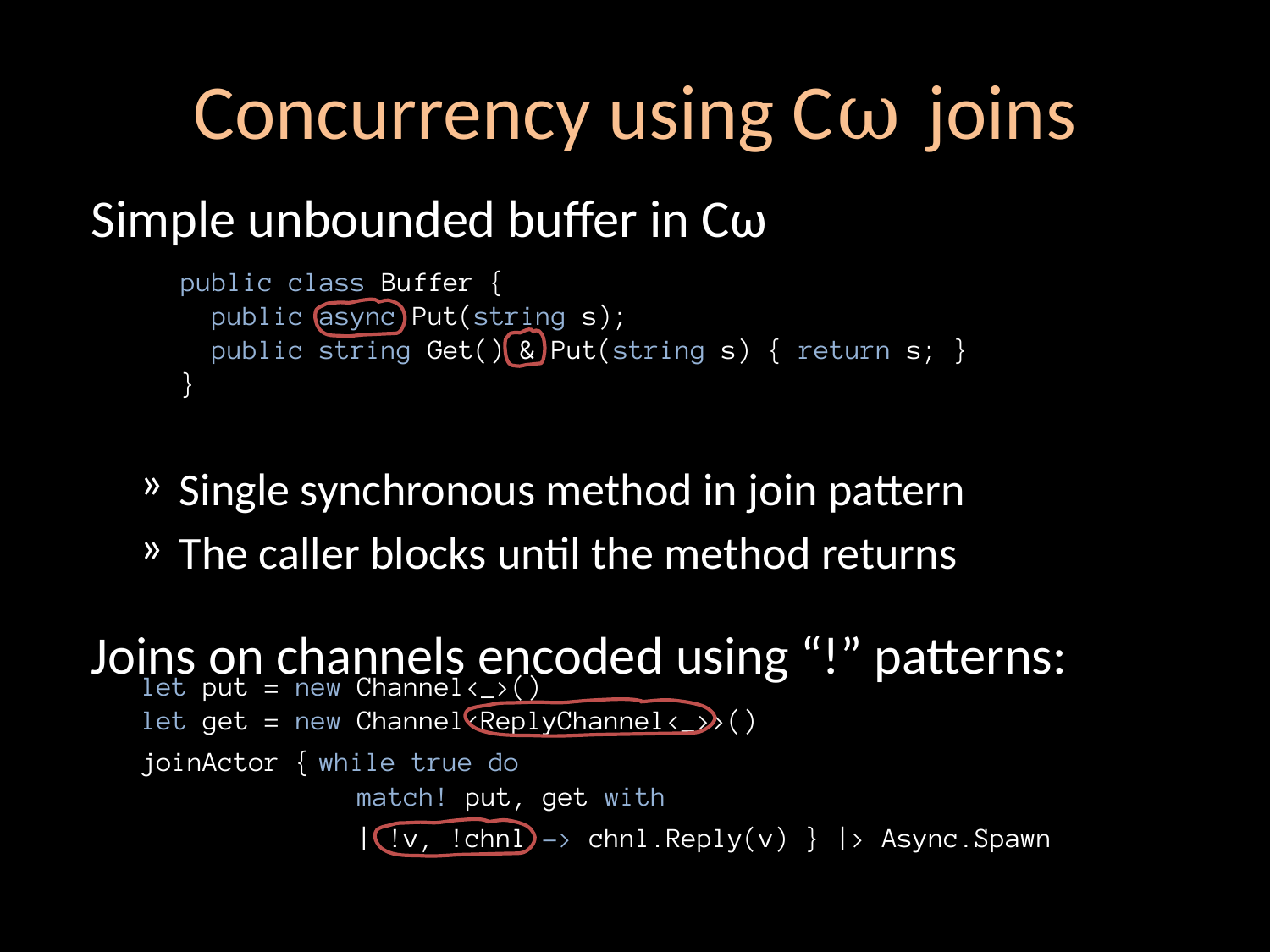

# Concurrency using Cω joins
Simple unbounded buffer in Cω

Single synchronous method in join pattern
The caller blocks until the method returns
Joins on channels encoded using “!” patterns:
public class Buffer {
  public async Put(string s);
  public string Get() & Put(string s) { return s; }
}
let put = new Channel<_>()
let get = new Channel<ReplyChannel<_>>()
joinActor { while true do
              match! put, get with
              | !v, !chnl -> chnl.Reply(v) } |> Async.Spawn